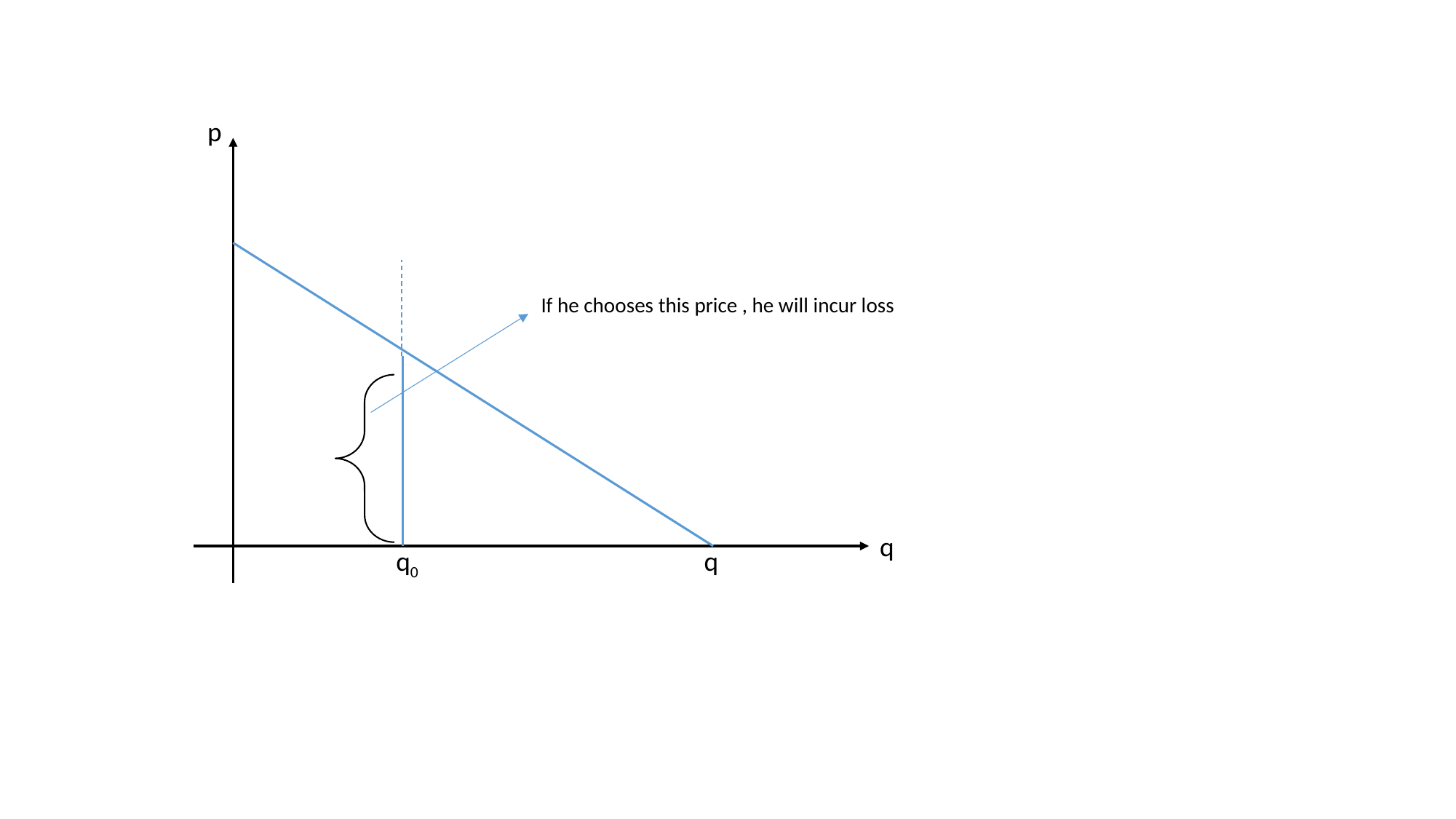

p
If he chooses this price , he will incur loss

q
q0
q